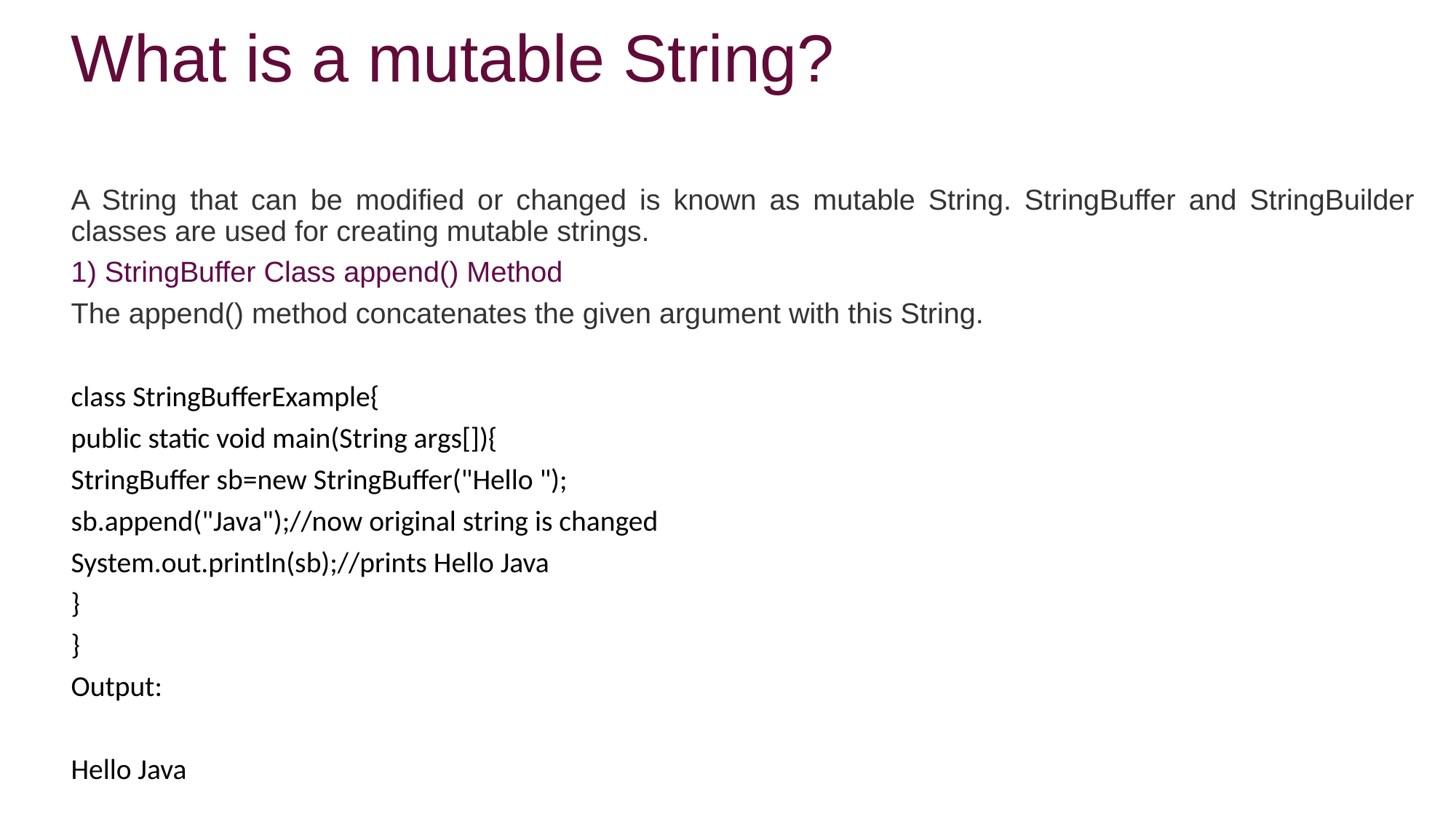

# What is a mutable String?
A String that can be modified or changed is known as mutable String. StringBuffer and StringBuilder classes are used for creating mutable strings.
1) StringBuffer Class append() Method
The append() method concatenates the given argument with this String.

class StringBufferExample{
public static void main(String args[]){
StringBuffer sb=new StringBuffer("Hello ");
sb.append("Java");//now original string is changed
System.out.println(sb);//prints Hello Java
}
}
Output:

Hello Java